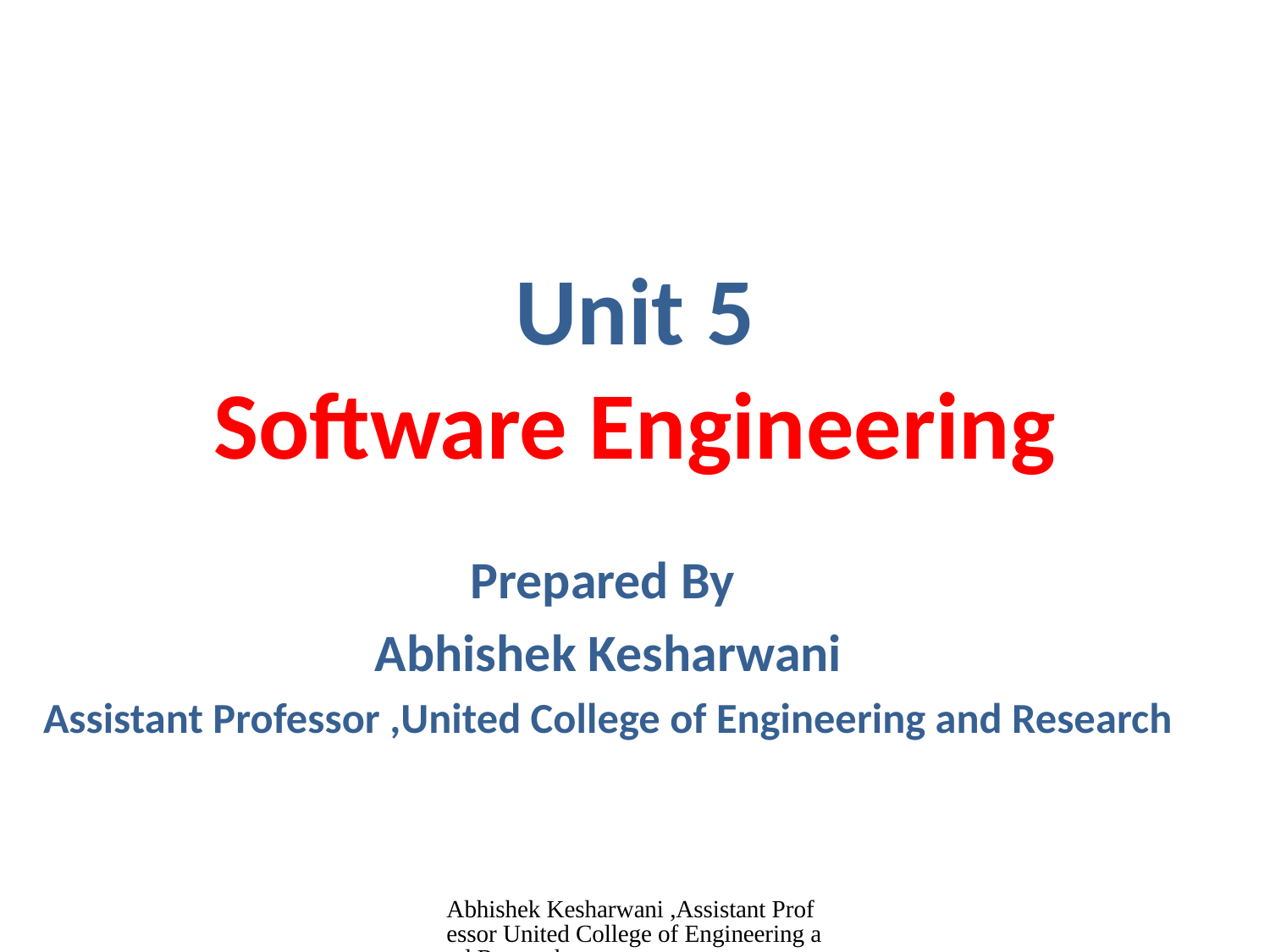

# Unit 5 Software Engineering
Prepared By
Abhishek Kesharwani
Assistant Professor ,United College of Engineering and Research
Abhishek Kesharwani ,Assistant Professor United College of Engineering and Research